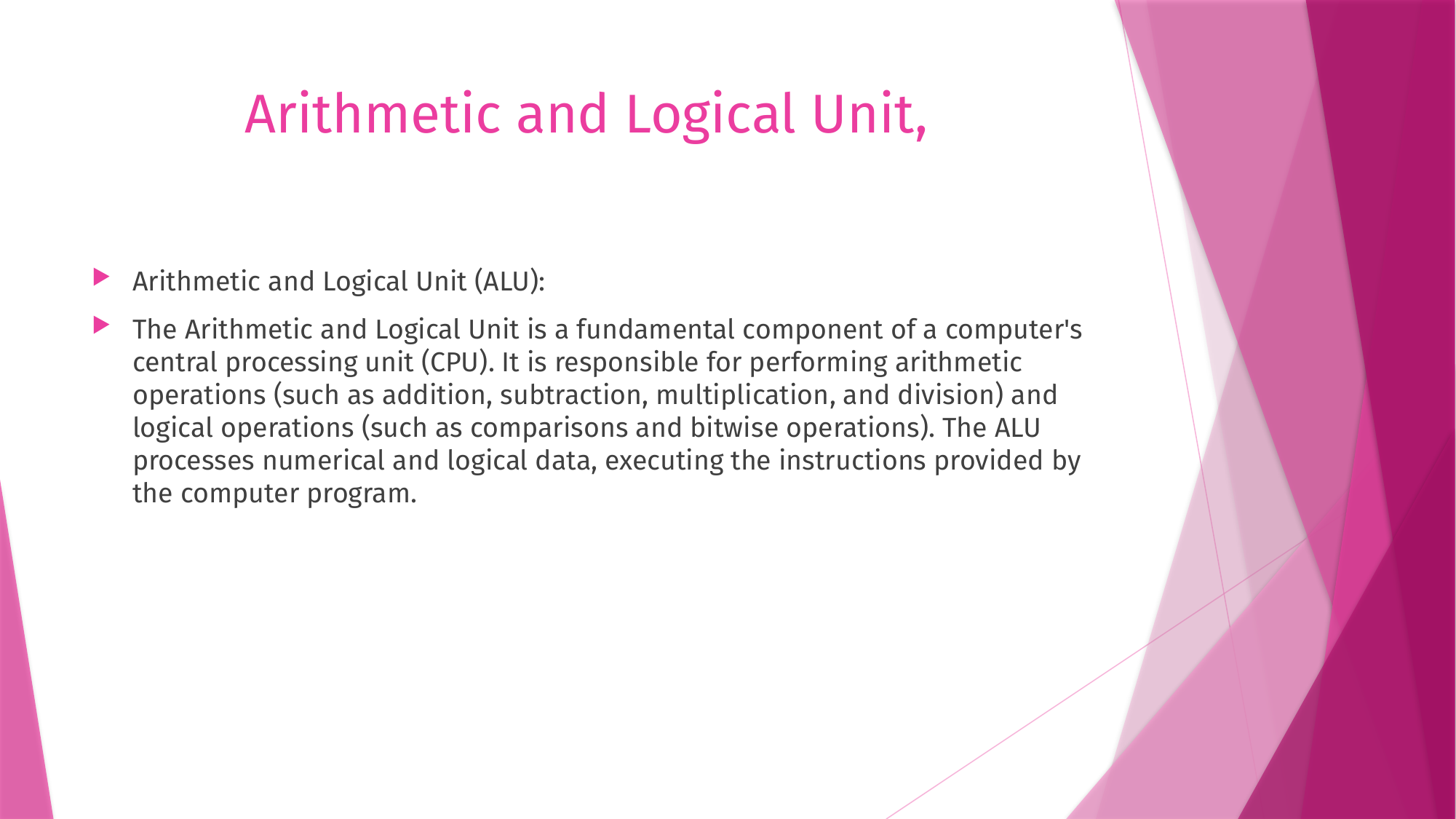

# Arithmetic and Logical Unit,
Arithmetic and Logical Unit (ALU):
The Arithmetic and Logical Unit is a fundamental component of a computer's central processing unit (CPU). It is responsible for performing arithmetic operations (such as addition, subtraction, multiplication, and division) and logical operations (such as comparisons and bitwise operations). The ALU processes numerical and logical data, executing the instructions provided by the computer program.